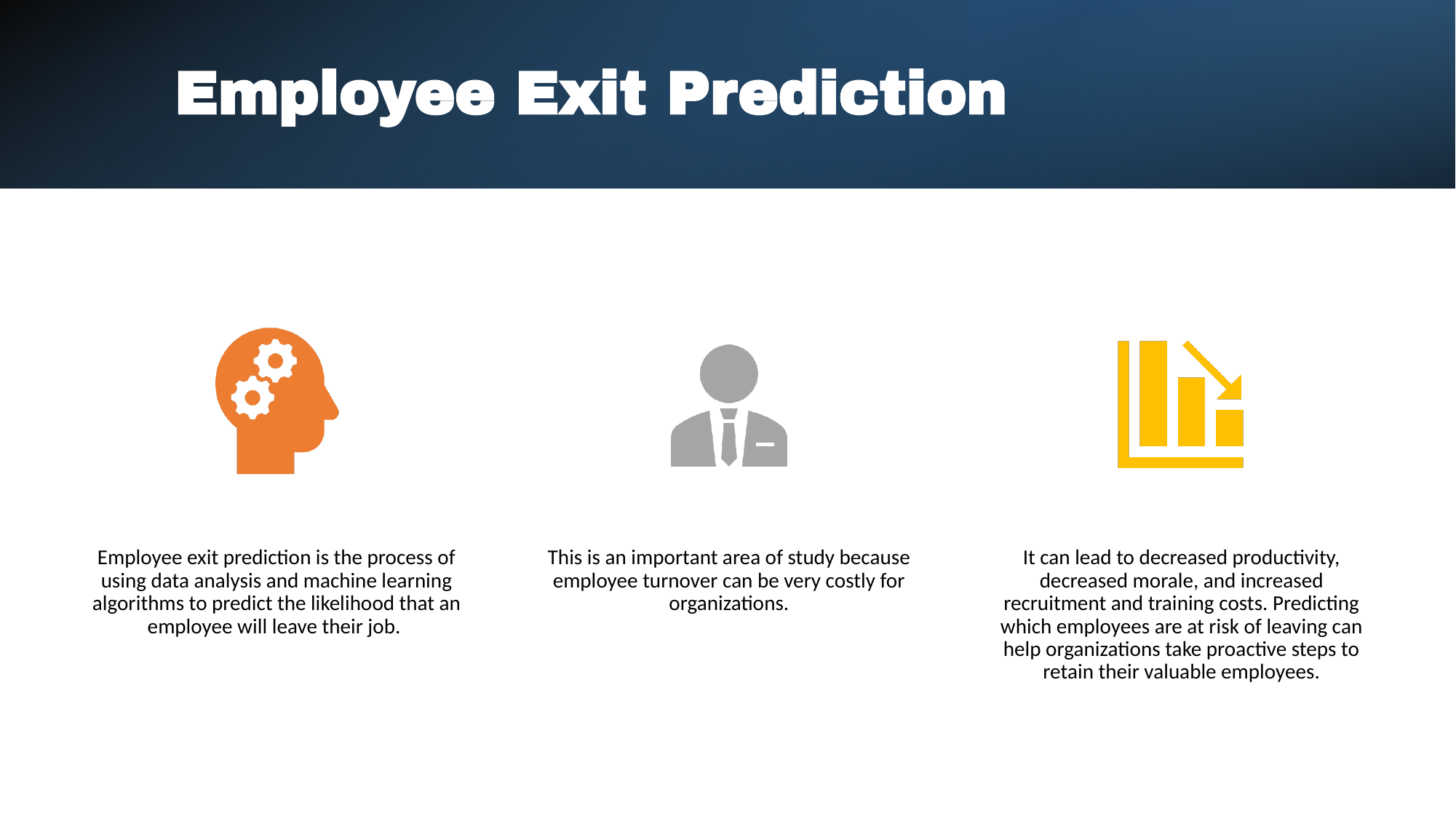

# Employee Exit Prediction
Employee exit prediction is the process of using data analysis and machine learning algorithms to predict the likelihood that an employee will leave their job.
This is an important area of study because employee turnover can be very costly for organizations.
It can lead to decreased productivity, decreased morale, and increased recruitment and training costs. Predicting which employees are at risk of leaving can help organizations take proactive steps to retain their valuable employees.